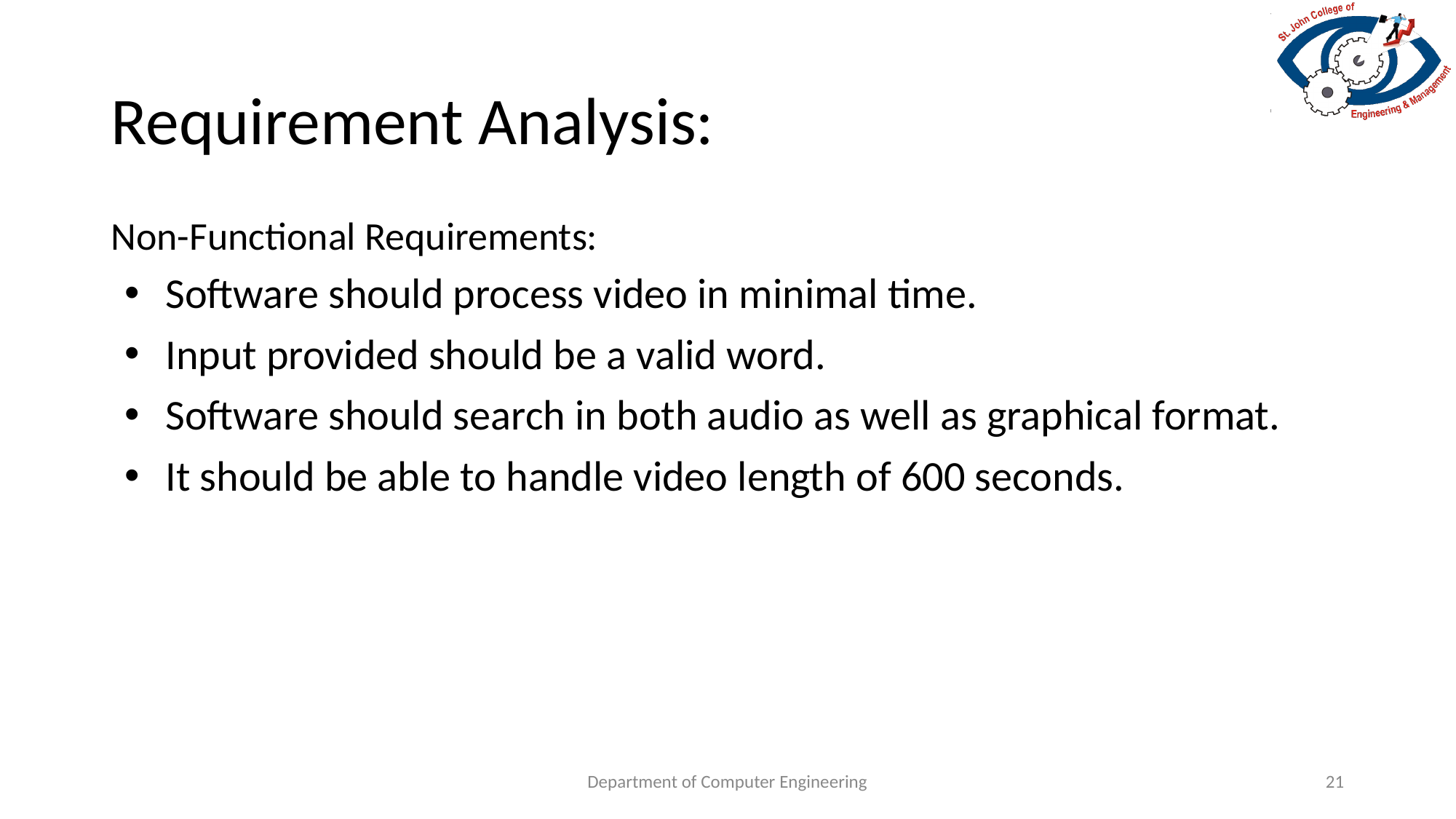

# Requirement Analysis:
Non-Functional Requirements:
Software should process video in minimal time.
Input provided should be a valid word.
Software should search in both audio as well as graphical format.
It should be able to handle video length of 600 seconds.
Department of Computer Engineering
21